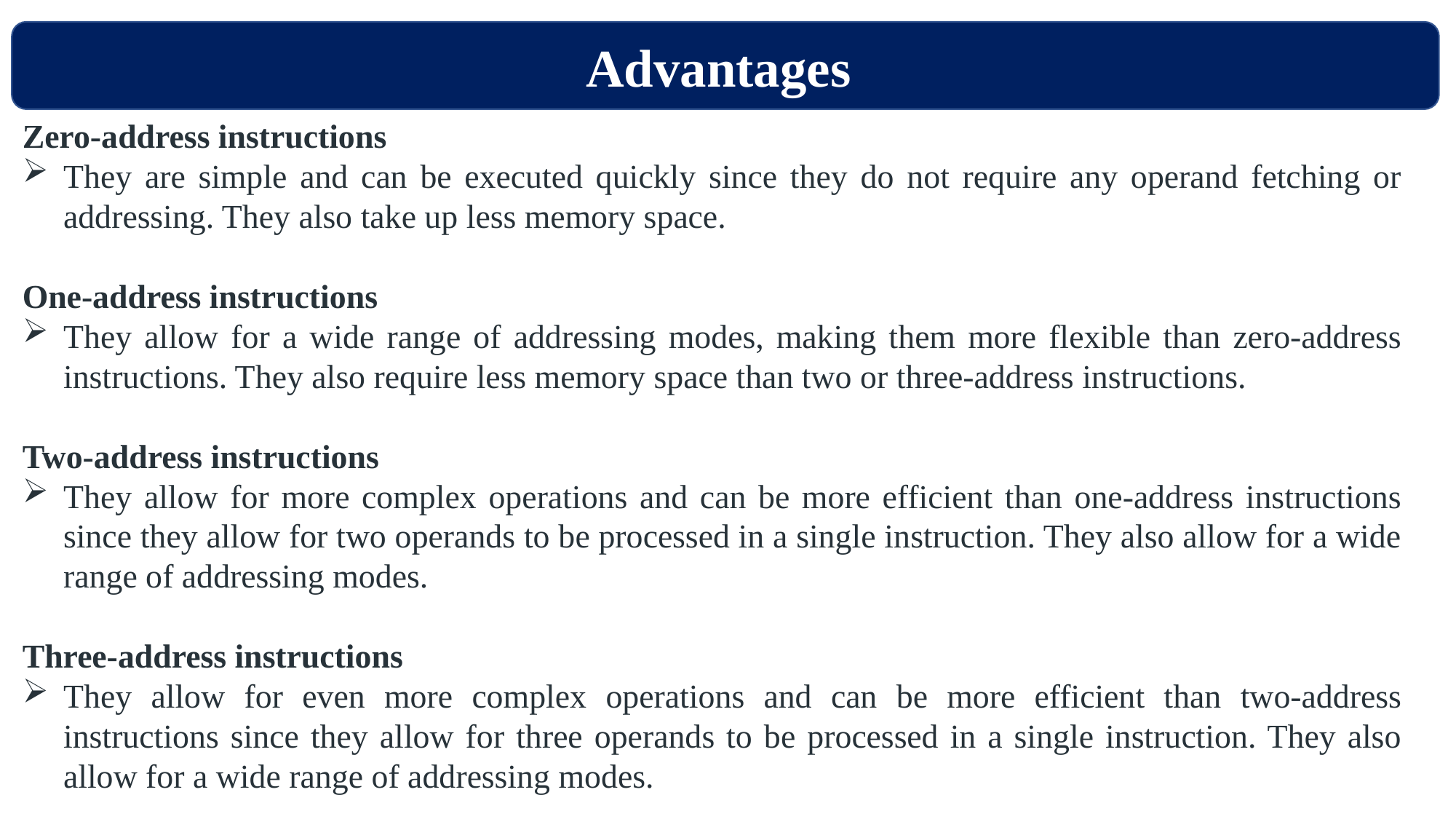

Advantages
Zero-address instructions
They are simple and can be executed quickly since they do not require any operand fetching or addressing. They also take up less memory space.

One-address instructions
They allow for a wide range of addressing modes, making them more flexible than zero-address instructions. They also require less memory space than two or three-address instructions.

Two-address instructions
They allow for more complex operations and can be more efficient than one-address instructions since they allow for two operands to be processed in a single instruction. They also allow for a wide range of addressing modes.

Three-address instructions
They allow for even more complex operations and can be more efficient than two-address instructions since they allow for three operands to be processed in a single instruction. They also allow for a wide range of addressing modes.